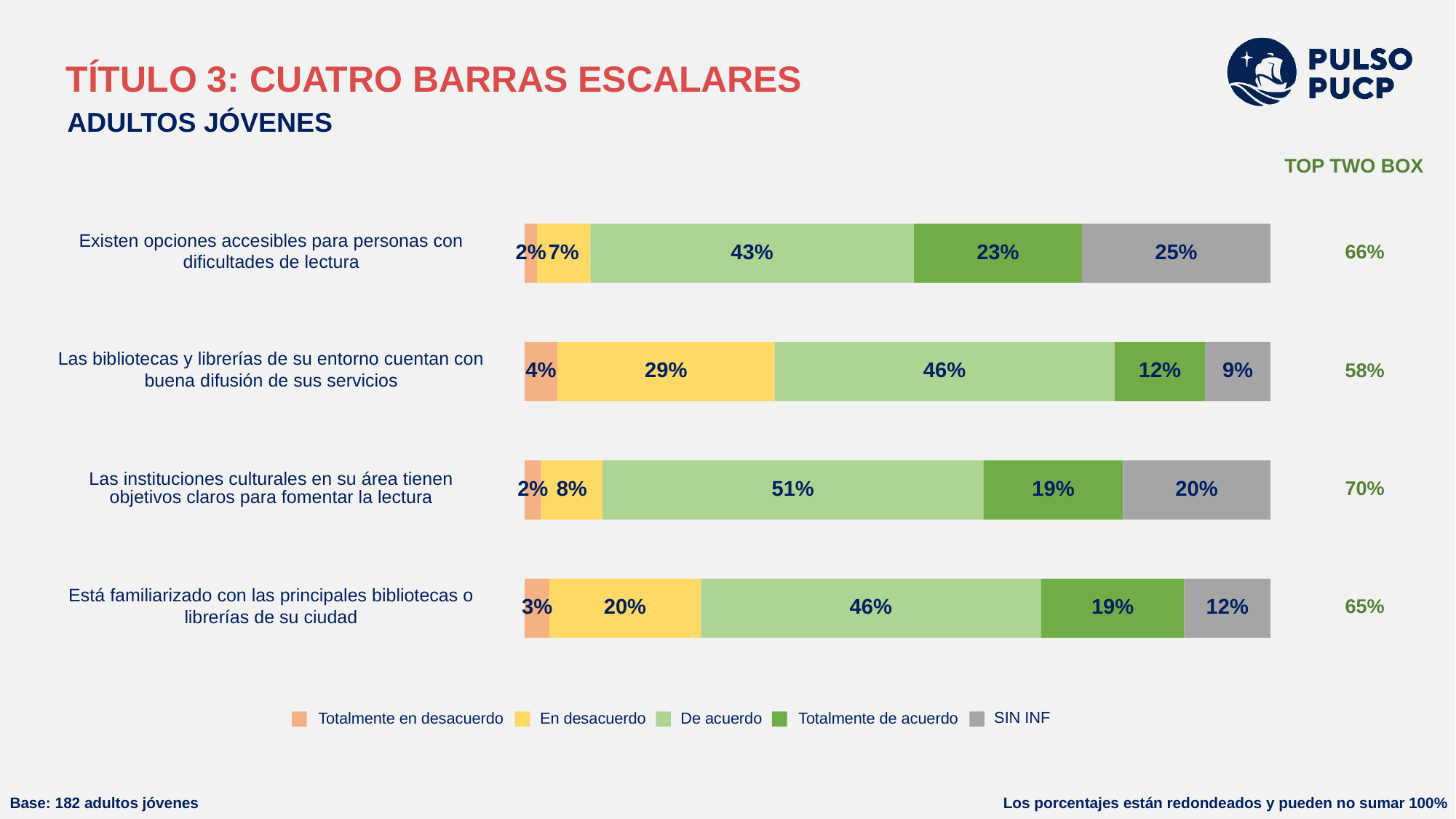

TOP TWO BOX

Existen opciones accesibles para personas con
2%
7%
43%
23%
25%
66%
dificultades de lectura

Las bibliotecas y librerías de su entorno cuentan con
4%
29%
46%
12%
9%
58%
buena difusión de sus servicios

Las instituciones culturales en su área tienen
2%
8%
51%
19%
20%
70%
objetivos claros para fomentar la lectura

Está familiarizado con las principales bibliotecas o
3%
20%
46%
19%
12%
65%
librerías de su ciudad

SIN INF
Totalmente en desacuerdo
En desacuerdo
De acuerdo
Totalmente de acuerdo
Base: 182 adultos jóvenes
Los porcentajes están redondeados y pueden no sumar 100%
# TÍTULO 3: CUATRO BARRAS ESCALARES
ADULTOS JÓVENES